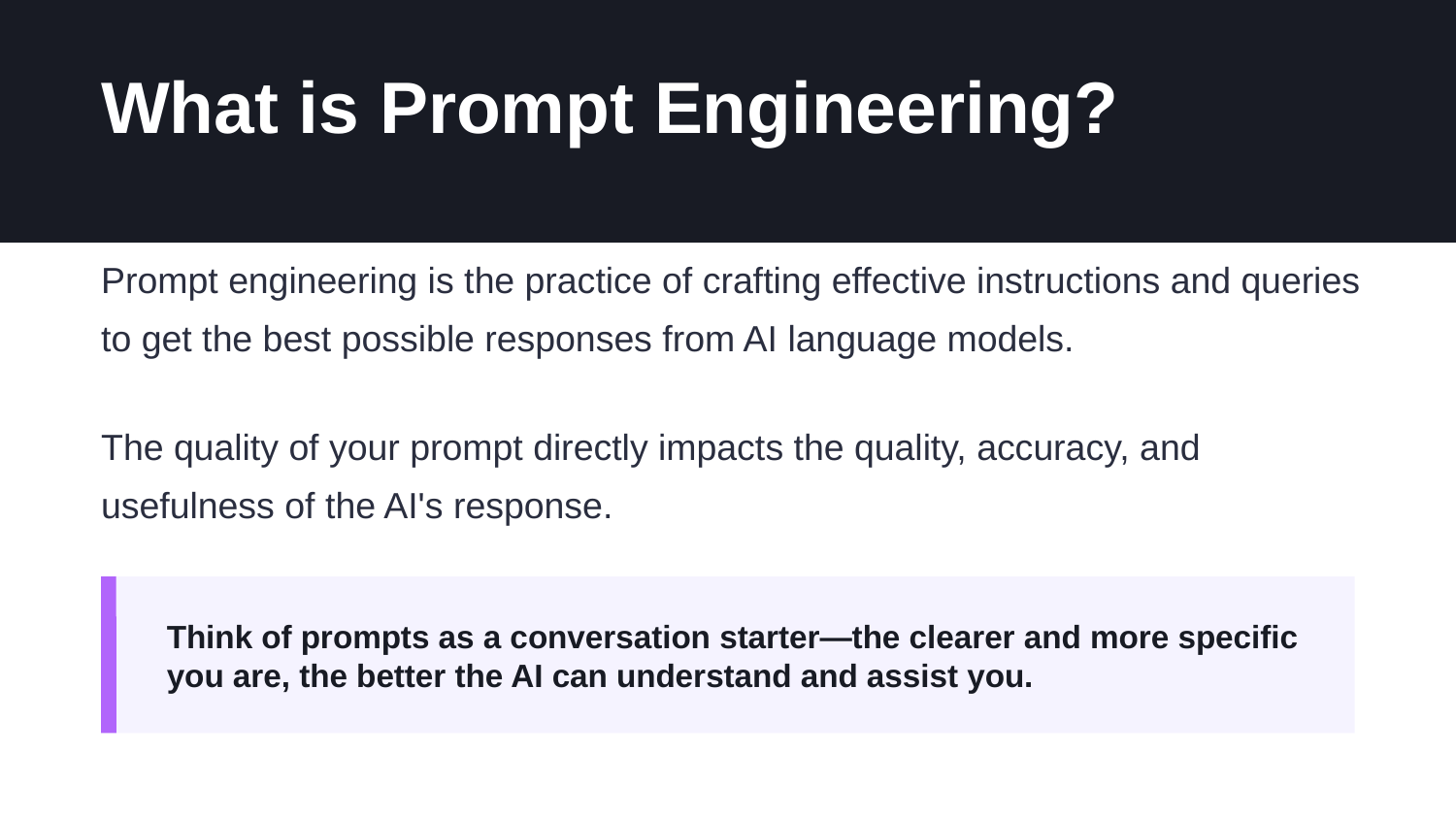

What is Prompt Engineering?
Prompt engineering is the practice of crafting effective instructions and queries to get the best possible responses from AI language models.
The quality of your prompt directly impacts the quality, accuracy, and usefulness of the AI's response.

Think of prompts as a conversation starter—the clearer and more specific you are, the better the AI can understand and assist you.